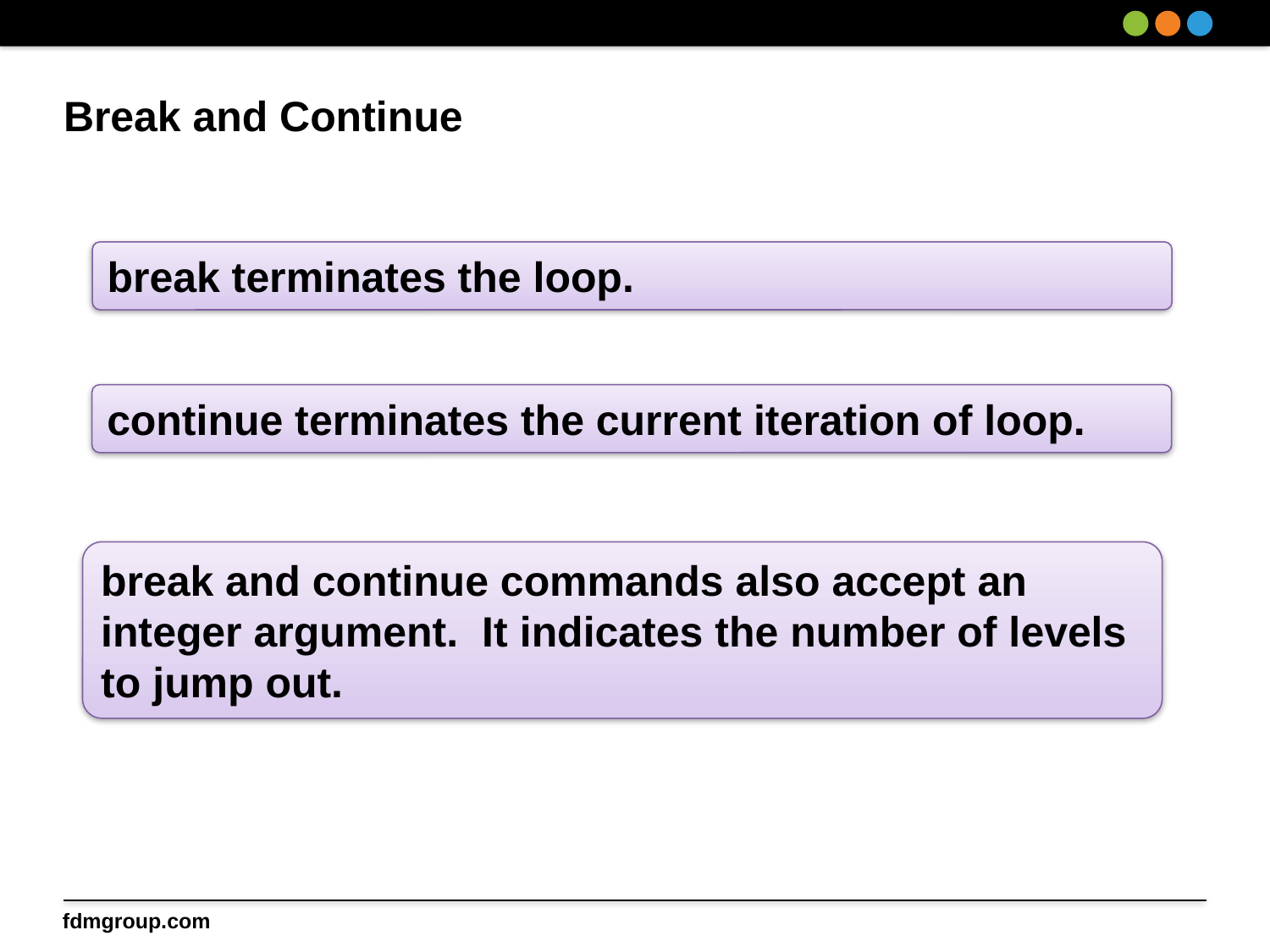

# Break and Continue
break terminates the loop.
continue terminates the current iteration of loop.
break and continue commands also accept an integer argument.  It indicates the number of levels to jump out.